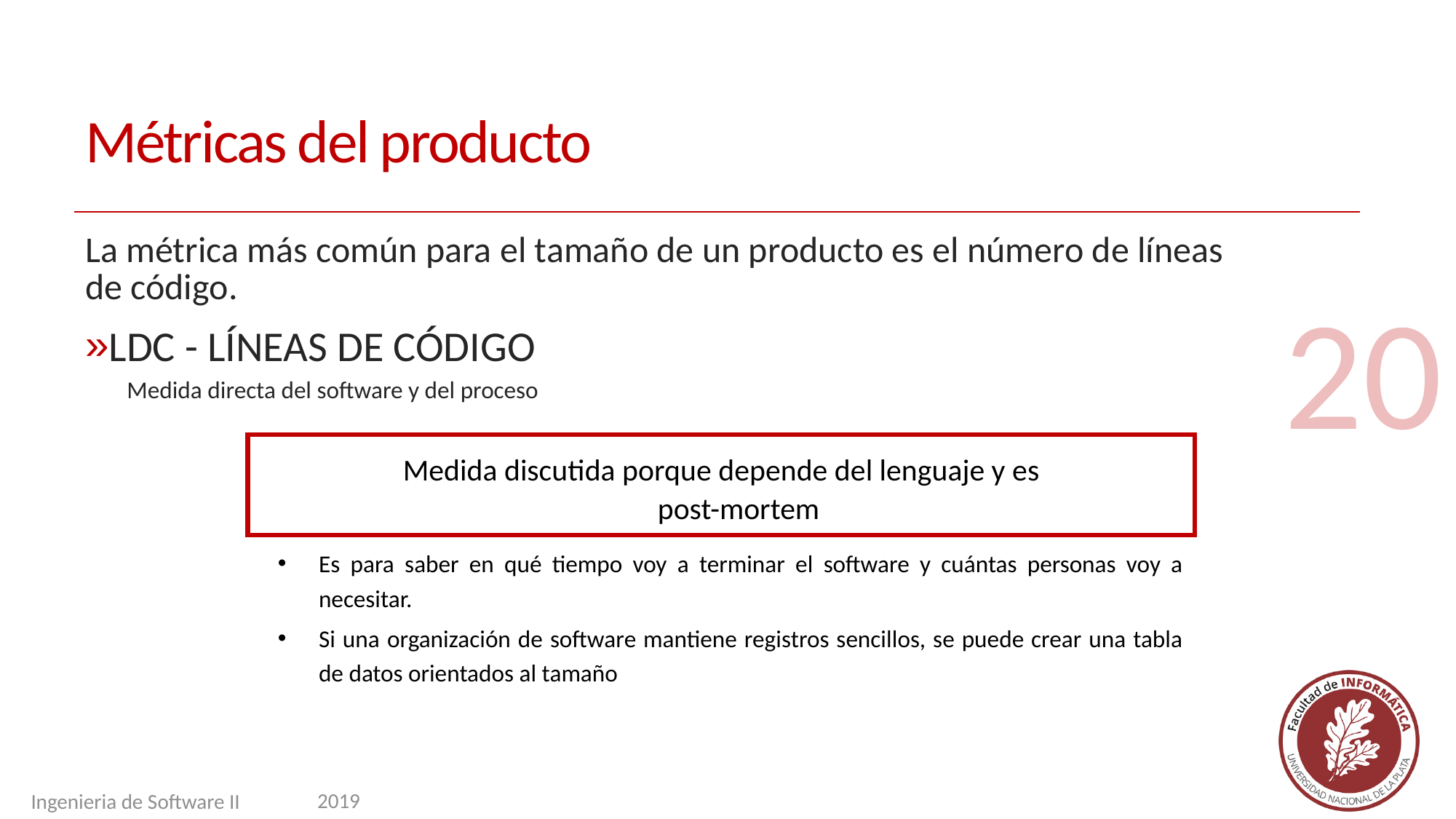

# Métricas del producto
La métrica más común para el tamaño de un producto es el número de líneas de código.
LDC - LÍNEAS DE CÓDIGO
Medida directa del software y del proceso

20
Medida discutida porque depende del lenguaje y es
     post-mortem

Es para saber en qué tiempo voy a terminar el software y cuántas personas voy a necesitar.
Si una organización de software mantiene registros sencillos, se puede crear una tabla de datos orientados al tamaño
2019
Ingenieria de Software II